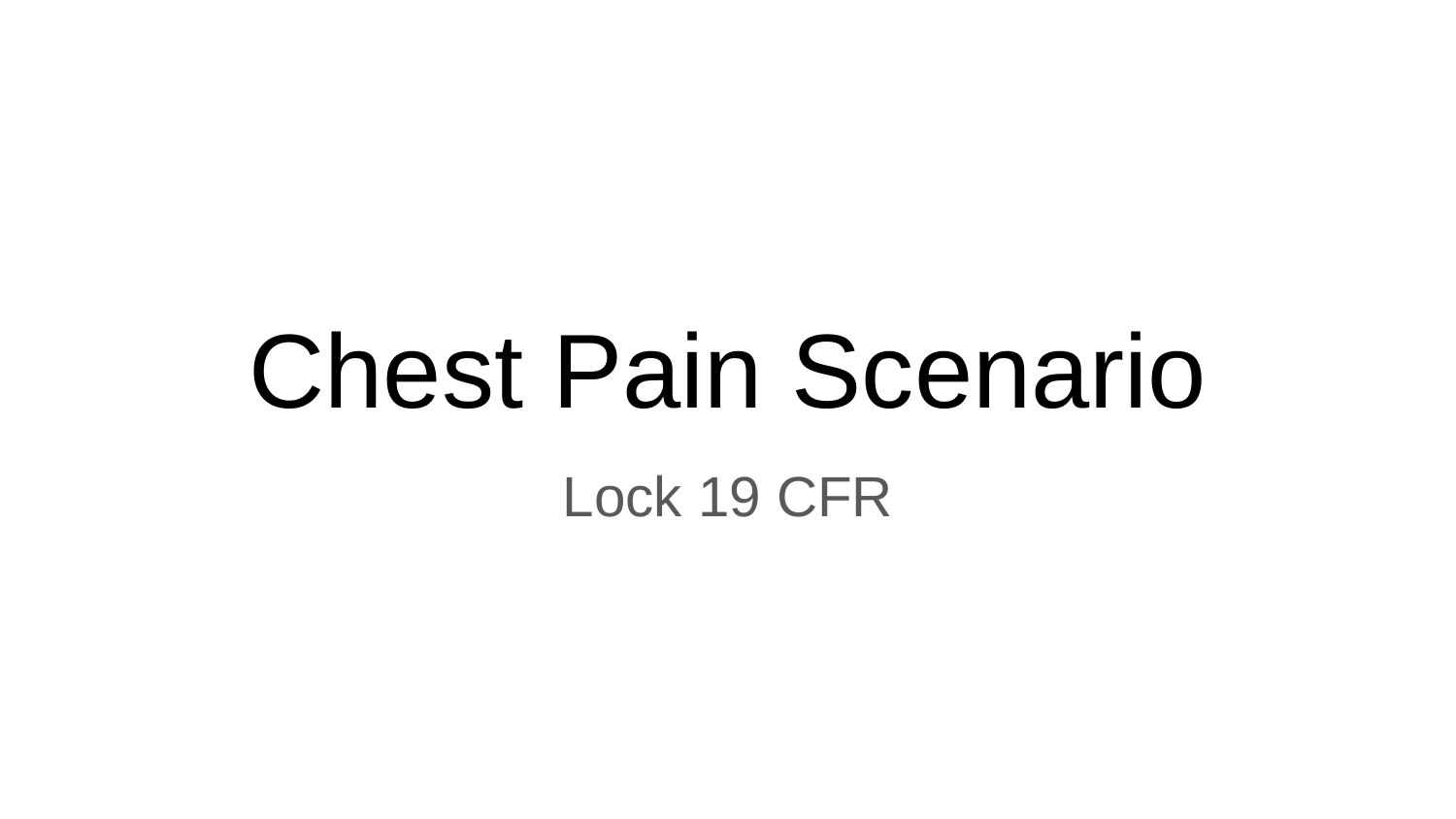

# Chest Pain Scenario
Lock 19 CFR